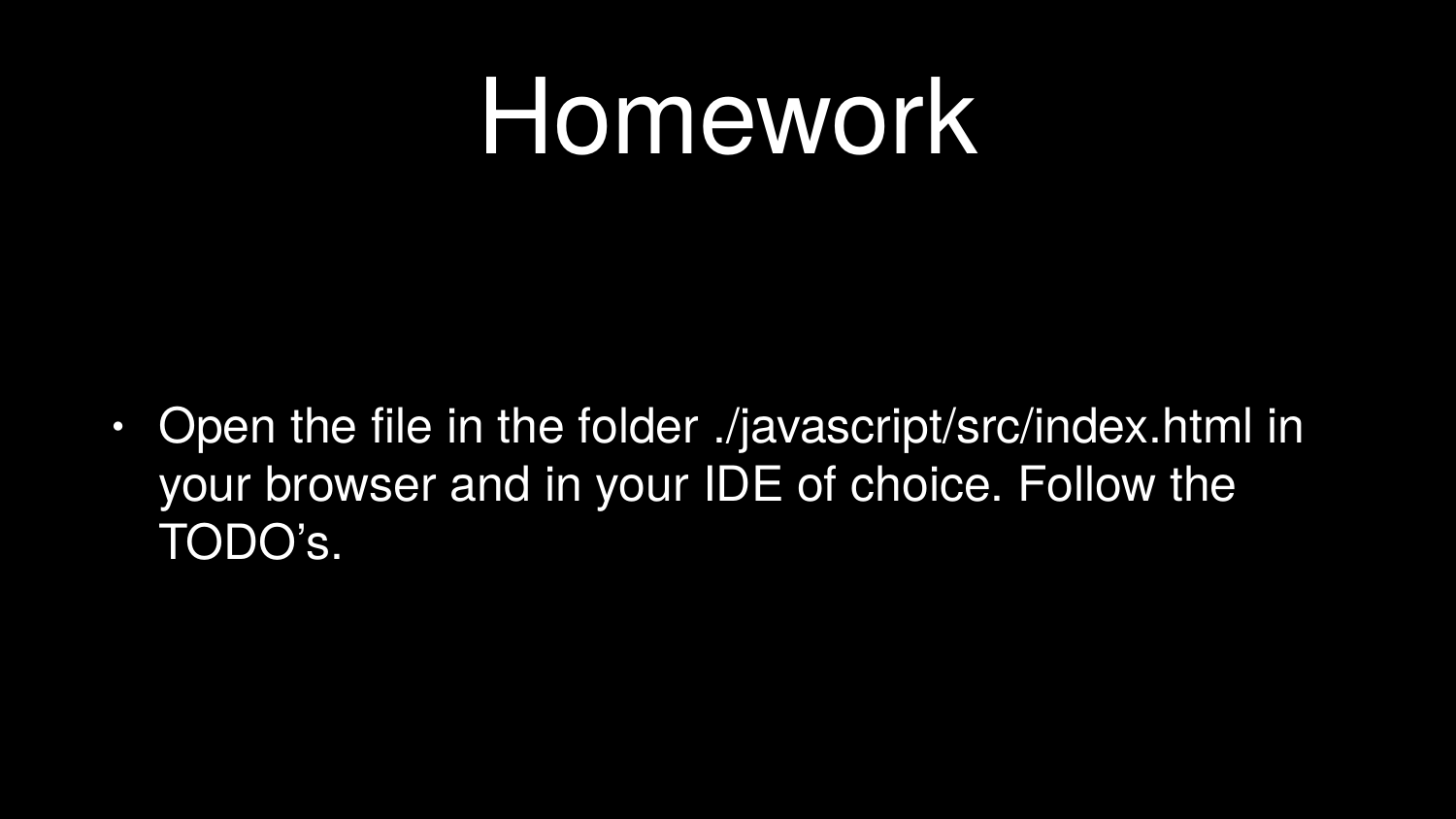

# Homework
Open the file in the folder ./javascript/src/index.html in your browser and in your IDE of choice. Follow the TODO’s.